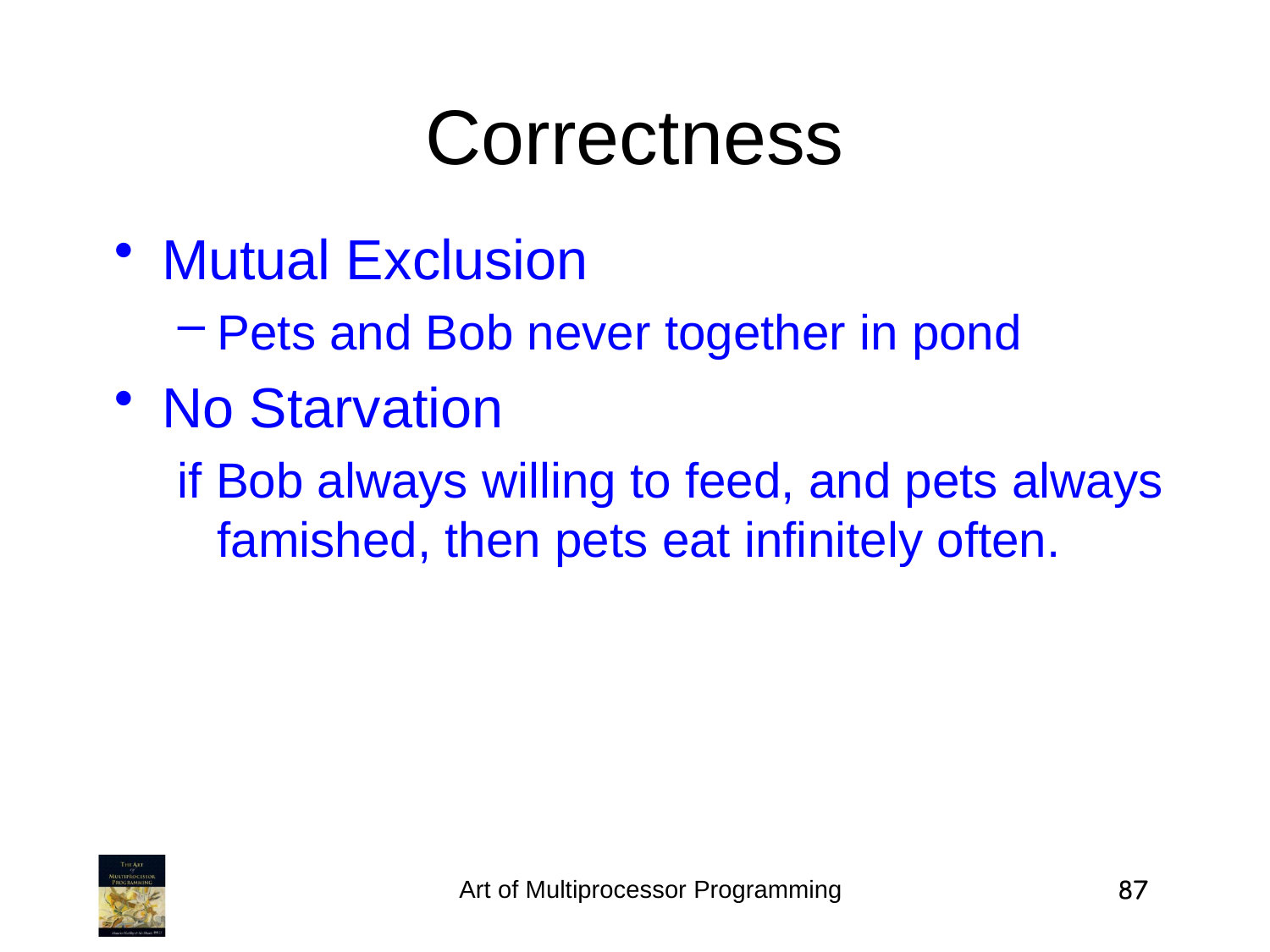

Correctness
Mutual Exclusion
Pets and Bob never together in pond
No Starvation
if Bob always willing to feed, and pets always famished, then pets eat infinitely often.
Art of Multiprocessor Programming
87